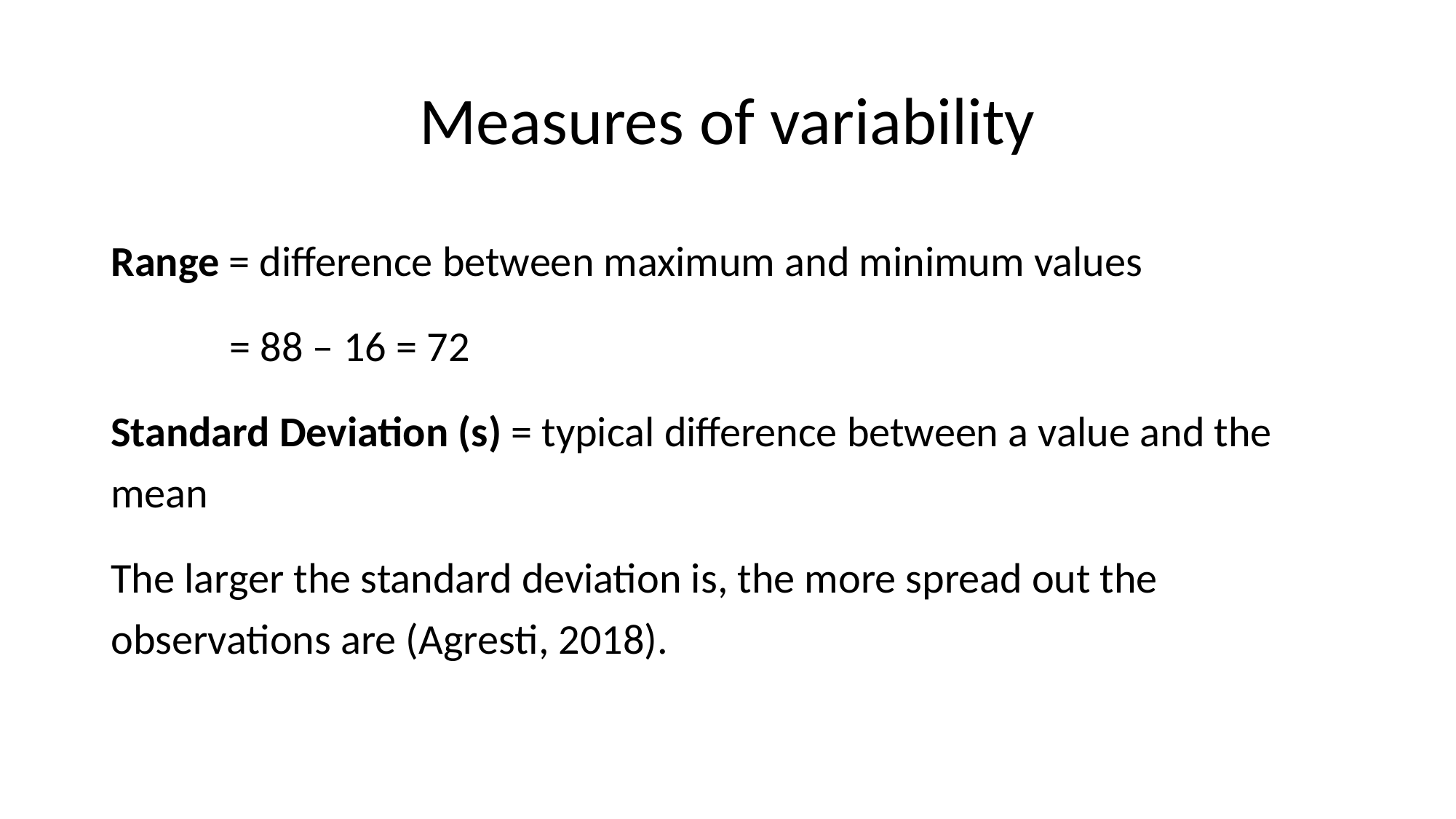

# Measures of variability
Range = difference between maximum and minimum values
	 = 88 – 16 = 72
Standard Deviation (s) = typical difference between a value and the mean
The larger the standard deviation is, the more spread out the observations are (Agresti, 2018).